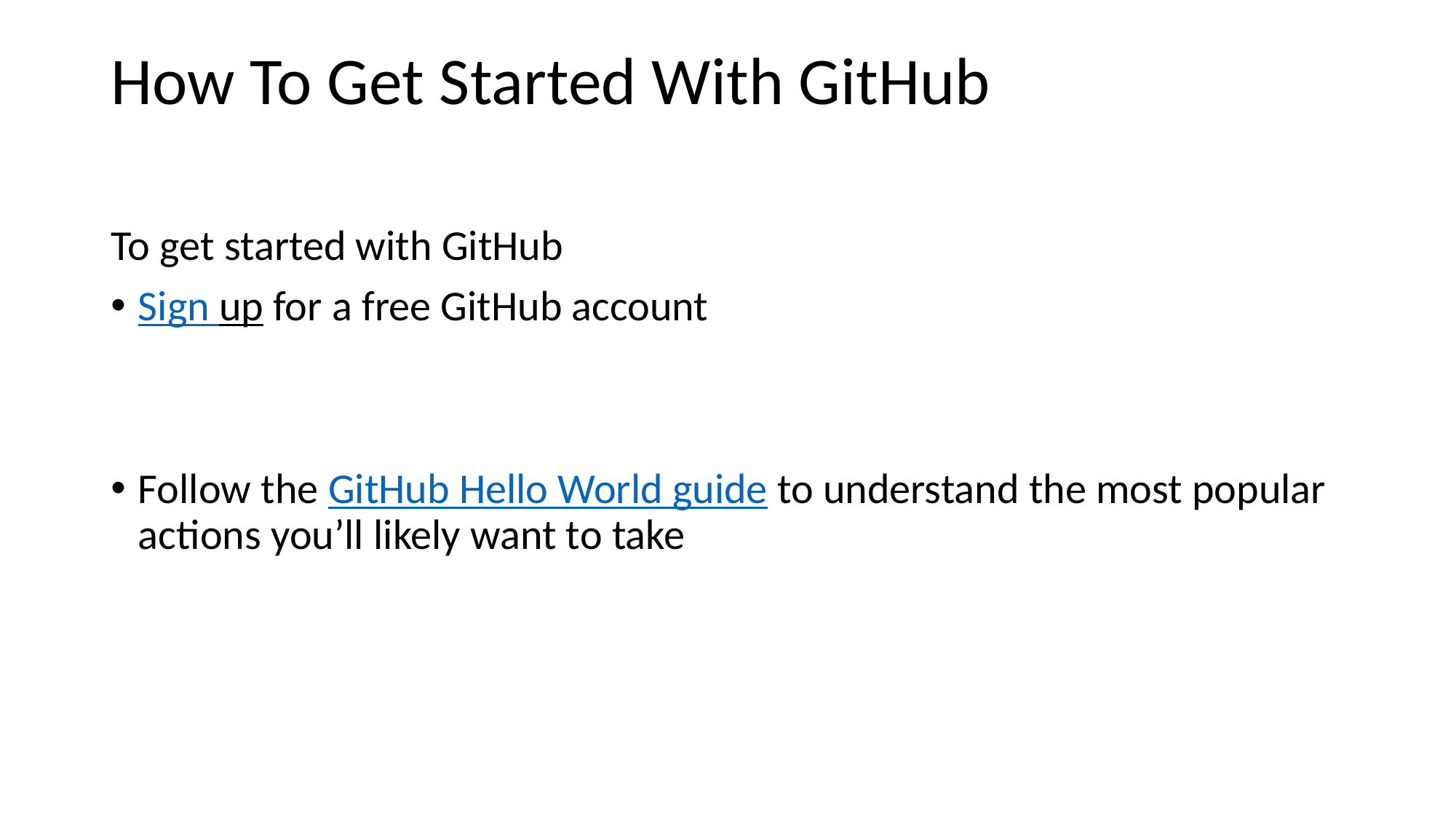

# How To Get Started With GitHub
To get started with GitHub
Sign up for a free GitHub account

Follow the GitHub Hello World guide to understand the most popular actions you’ll likely want to take